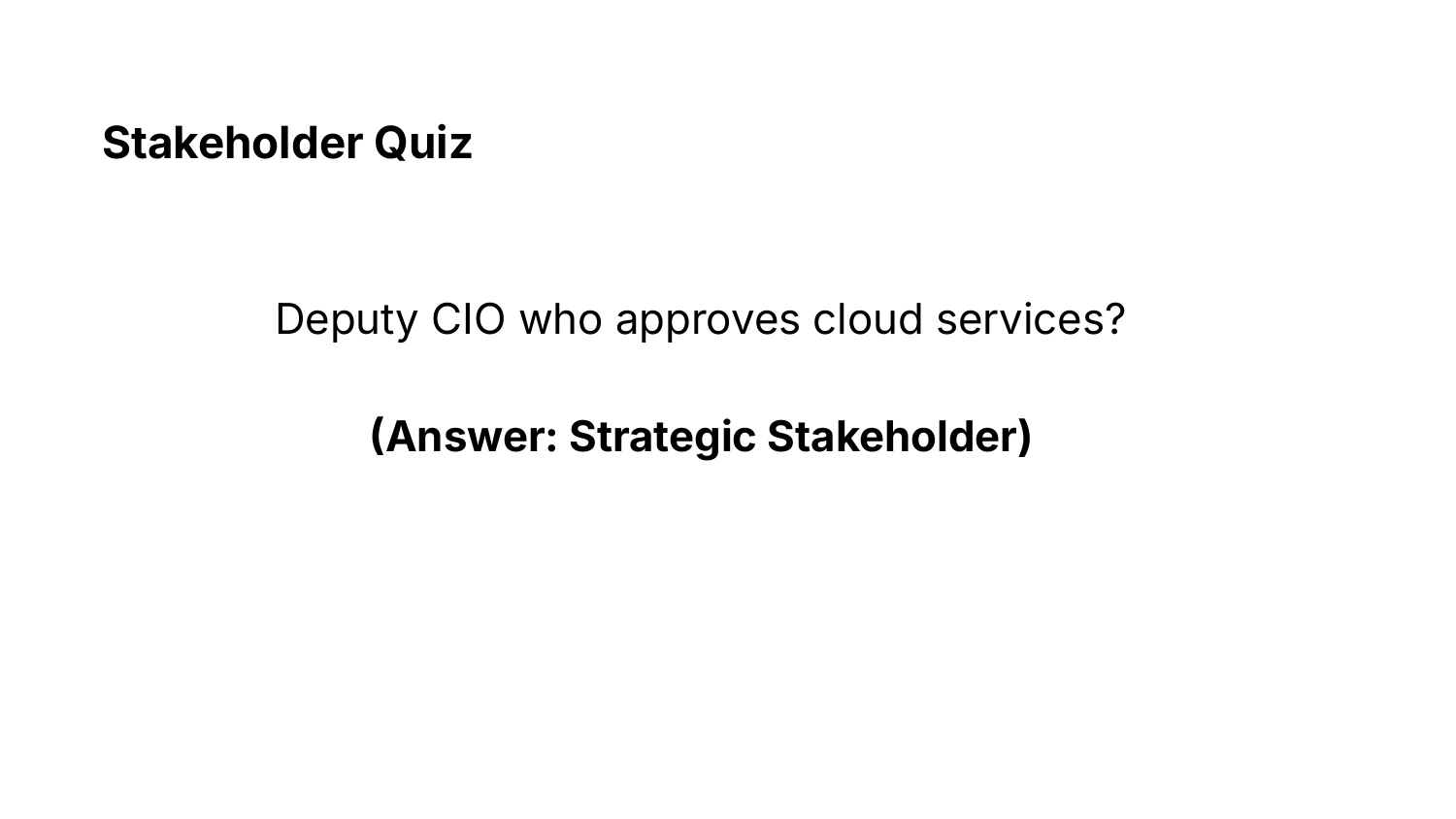

Stakeholder Quiz
Deputy CIO who approves cloud services?
(Answer: Strategic Stakeholder)